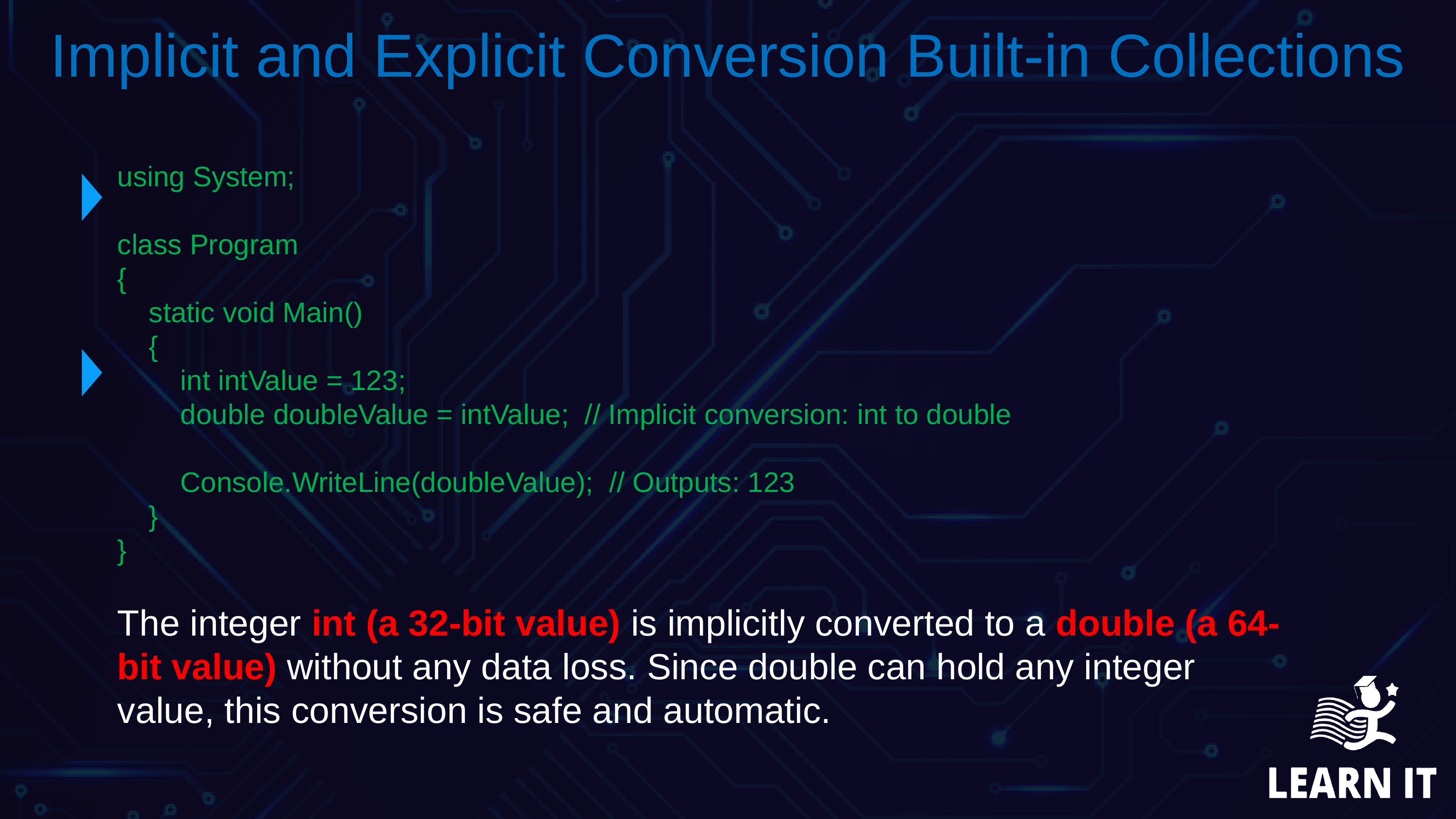

Implicit and Explicit Conversion Built-in Collections
using System;

class Program
{
    static void Main()
    {
        int intValue = 123;
        double doubleValue = intValue;  // Implicit conversion: int to double

        Console.WriteLine(doubleValue);  // Outputs: 123
    }
}

The integer int (a 32-bit value) is implicitly converted to a double (a 64-bit value) without any data loss. Since double can hold any integer value, this conversion is safe and automatic.